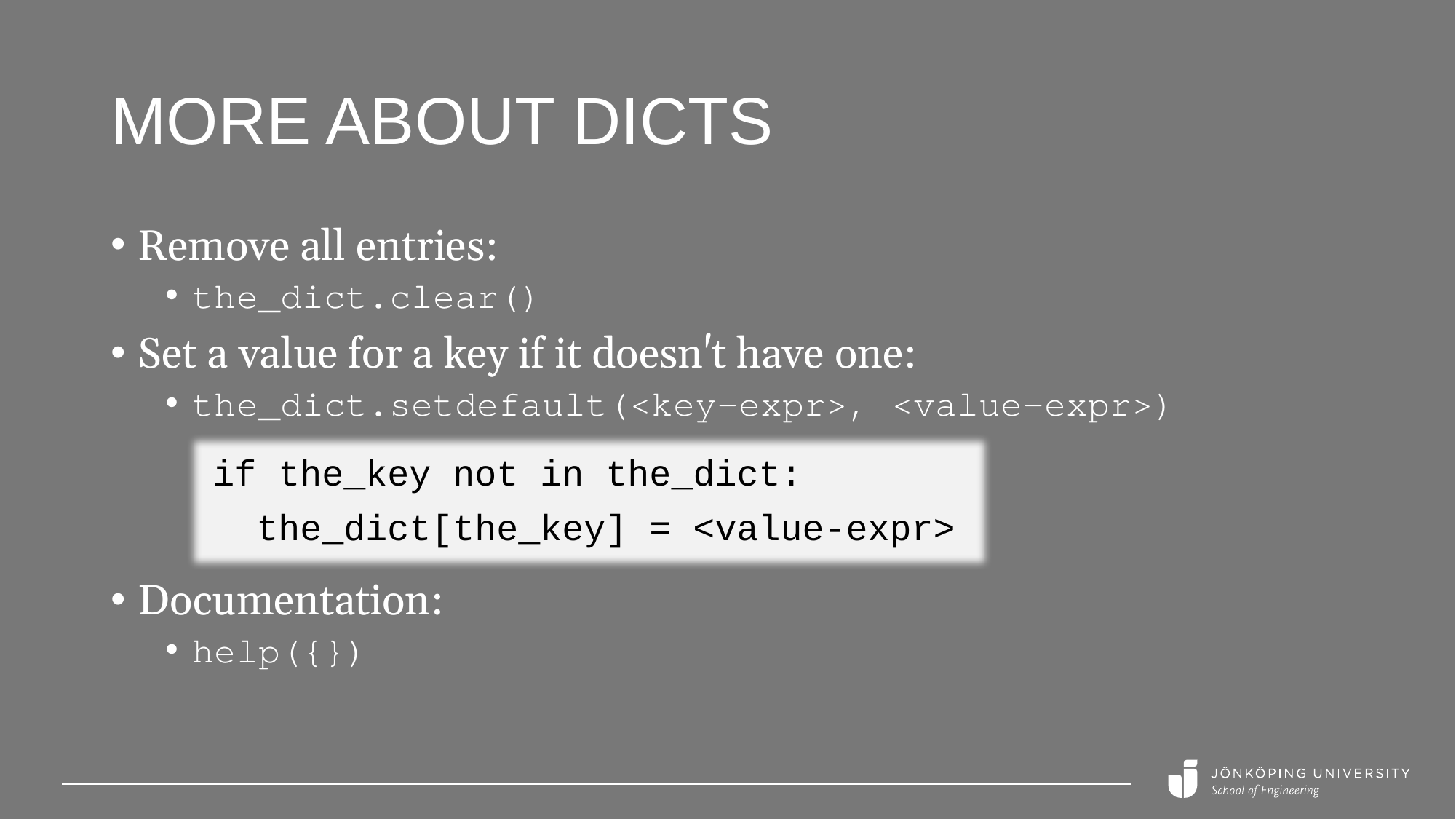

# More about dicts
Remove all entries:
the_dict.clear()
Set a value for a key if it doesn't have one:
the_dict.setdefault(<key-expr>, <value-expr>)
if the_key not in the_dict:
  the_dict[the_key] = <value-expr>
Documentation:
help({})